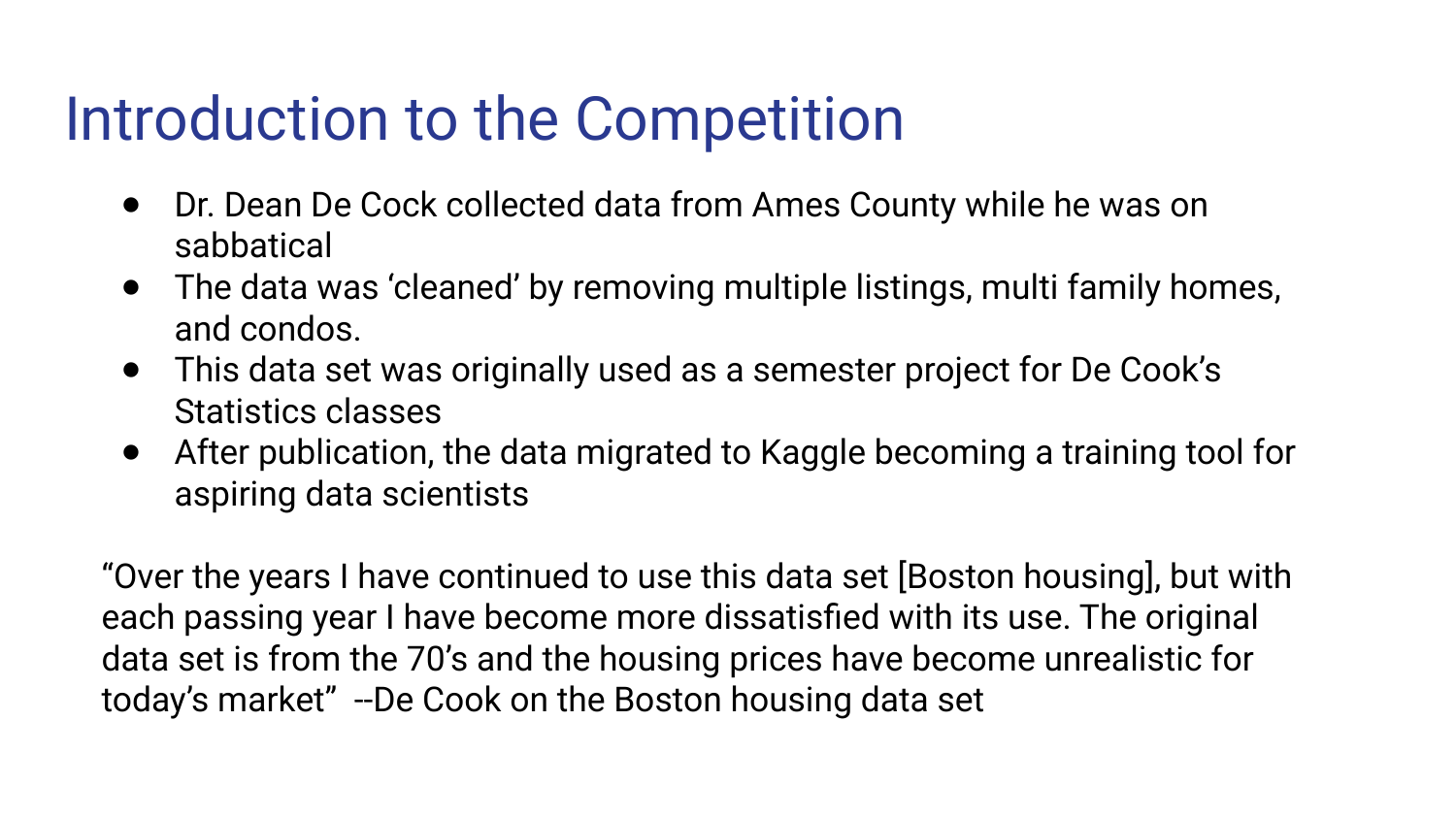

# Introduction to the Competition
Dr. Dean De Cock collected data from Ames County while he was on sabbatical
The data was ‘cleaned’ by removing multiple listings, multi family homes, and condos.
This data set was originally used as a semester project for De Cook’s Statistics classes
After publication, the data migrated to Kaggle becoming a training tool for aspiring data scientists

“Over the years I have continued to use this data set [Boston housing], but with each passing year I have become more dissatisfied with its use. The original data set is from the 70’s and the housing prices have become unrealistic for today’s market”  --De Cook on the Boston housing data set